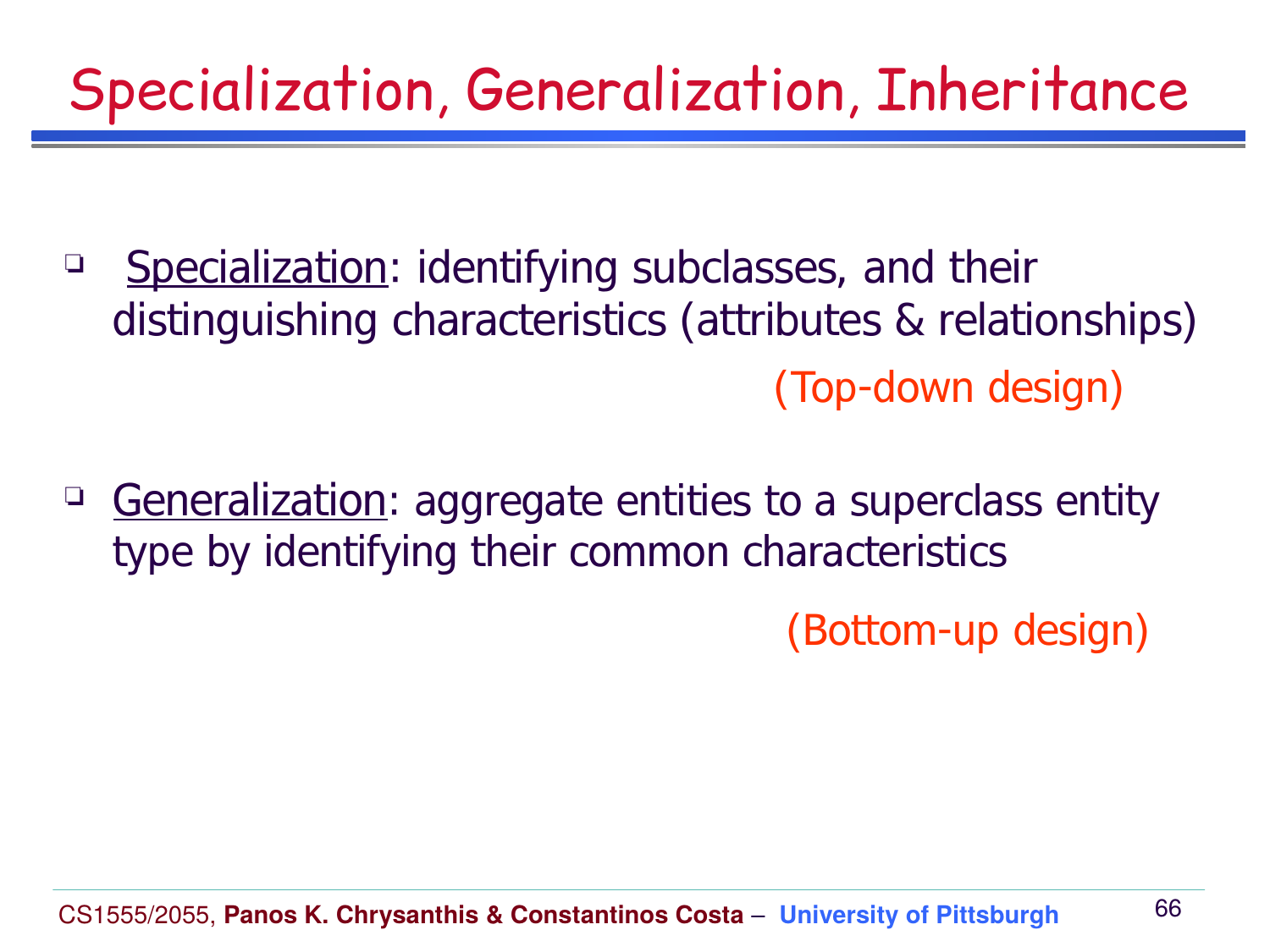

# Specialization, Generalization, Inheritance
 Specialization: identifying subclasses, and their distinguishing characteristics (attributes & relationships)

Generalization: aggregate entities to a superclass entity type by identifying their common characteristics

(Top-down design)
(Bottom-up design)